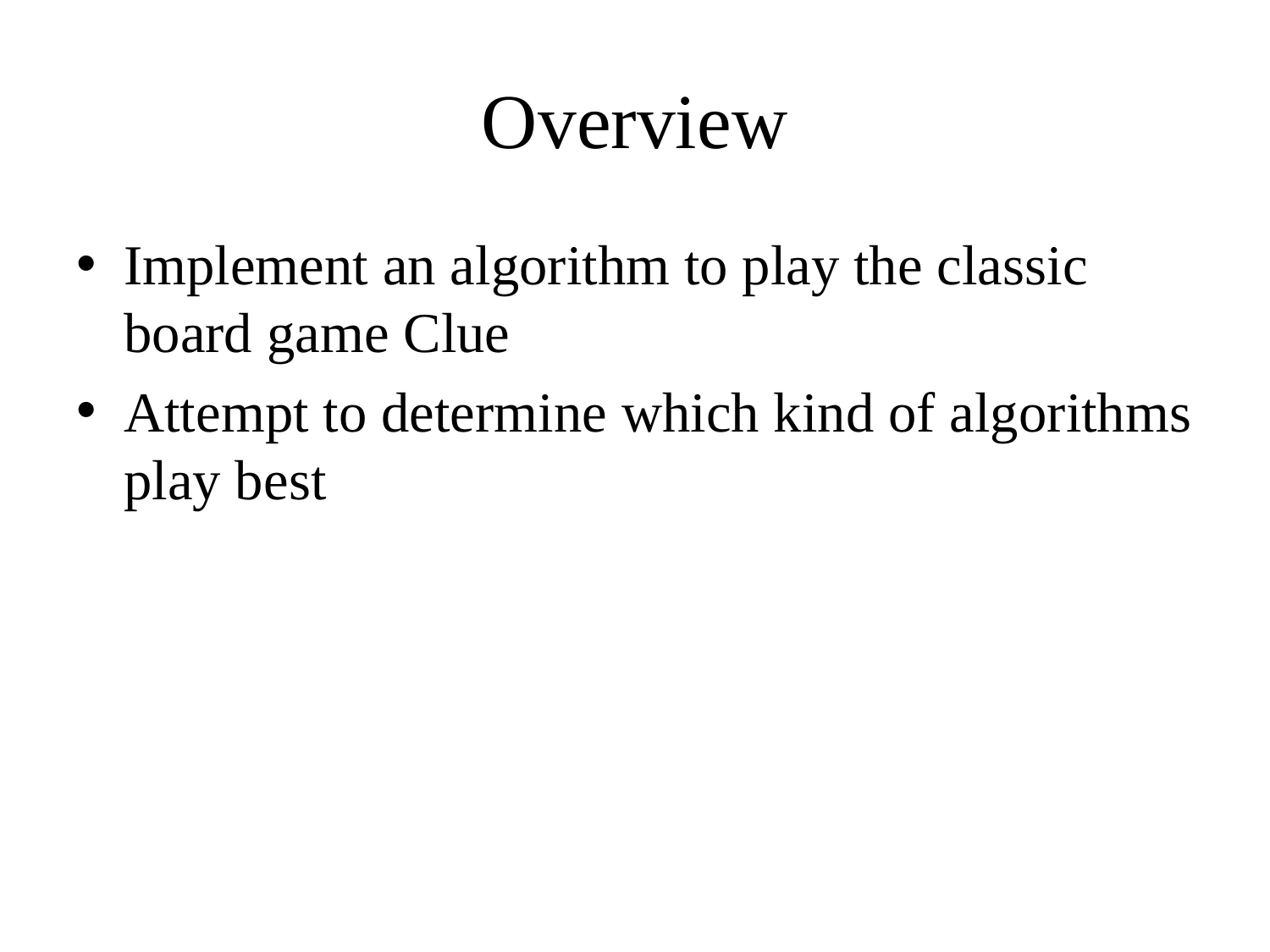

# Overview
Implement an algorithm to play the classic board game Clue
Attempt to determine which kind of algorithms play best